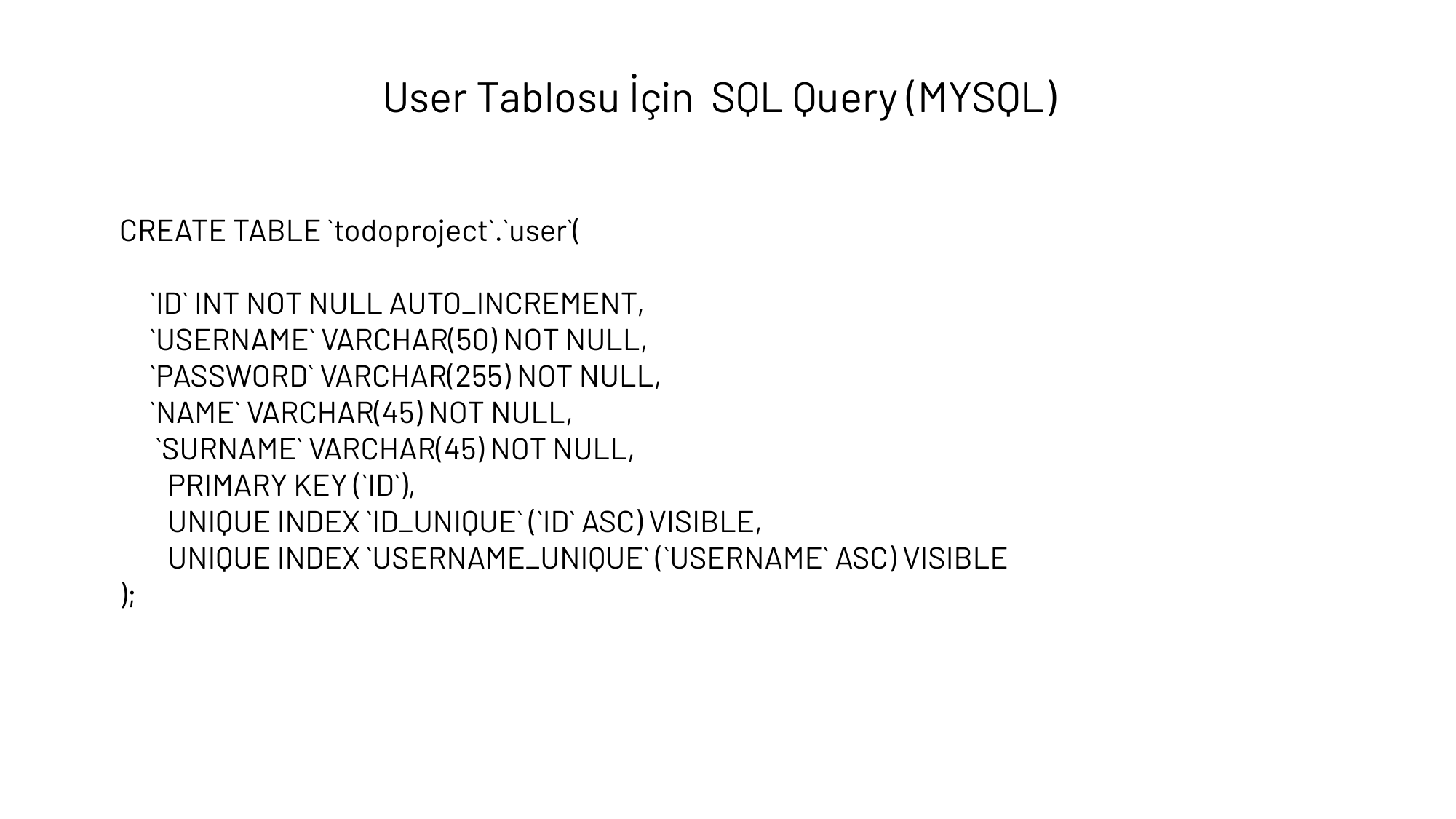

User Tablosu İçin  SQL Query (MYSQL)
CREATE TABLE `todoproject`.`user`(

 `ID` INT NOT NULL AUTO_INCREMENT,
 `USERNAME` VARCHAR(50) NOT NULL,
 `PASSWORD` VARCHAR(255) NOT NULL,
 `NAME` VARCHAR(45) NOT NULL,
  `SURNAME` VARCHAR(45) NOT NULL,
    PRIMARY KEY (`ID`),
    UNIQUE INDEX `ID_UNIQUE` (`ID` ASC) VISIBLE,
    UNIQUE INDEX `USERNAME_UNIQUE` (`USERNAME` ASC) VISIBLE
);